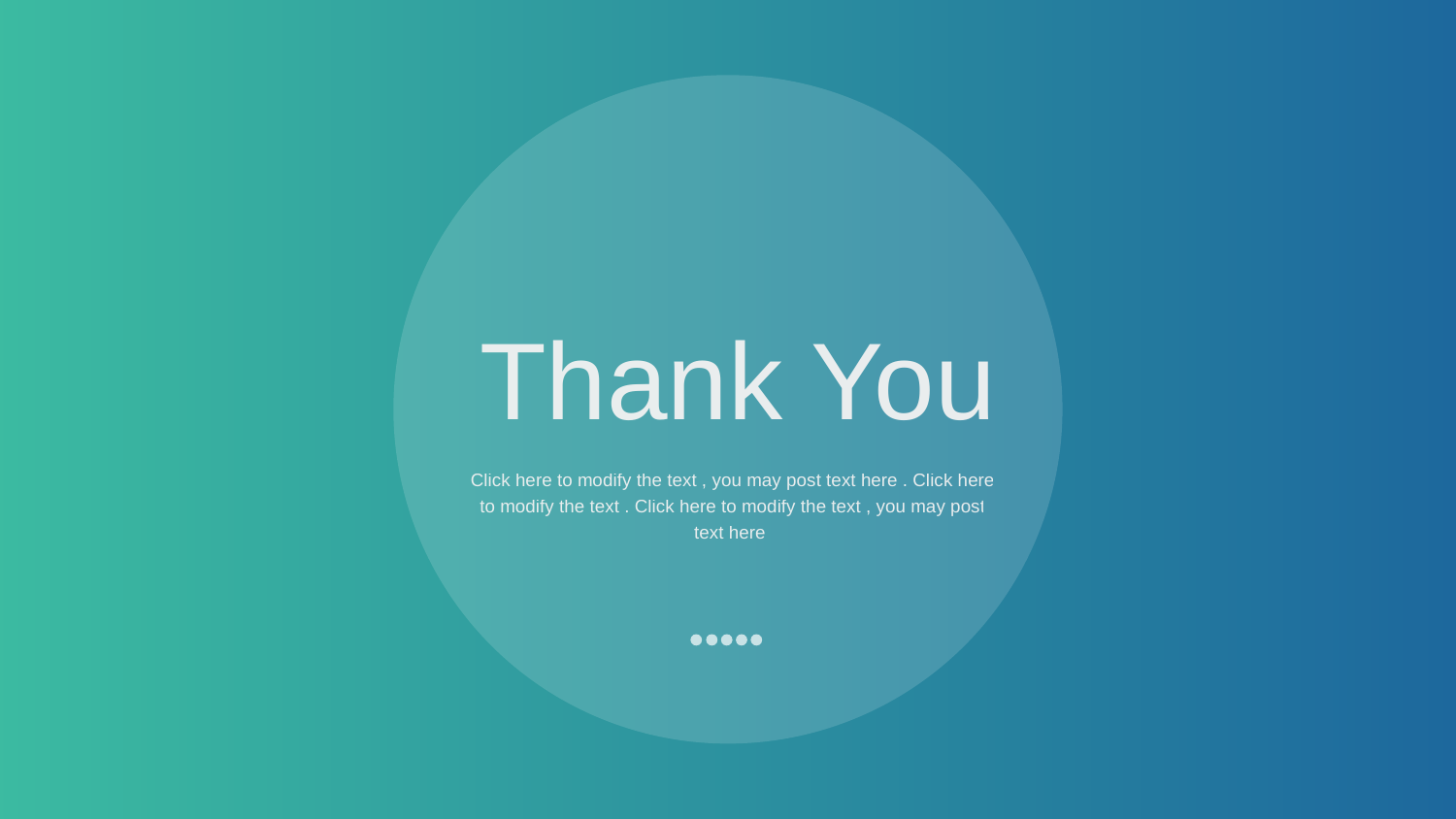

Thank You
Click here to modify the text , you may post text here . Click here to modify the text . Click here to modify the text , you may post text here